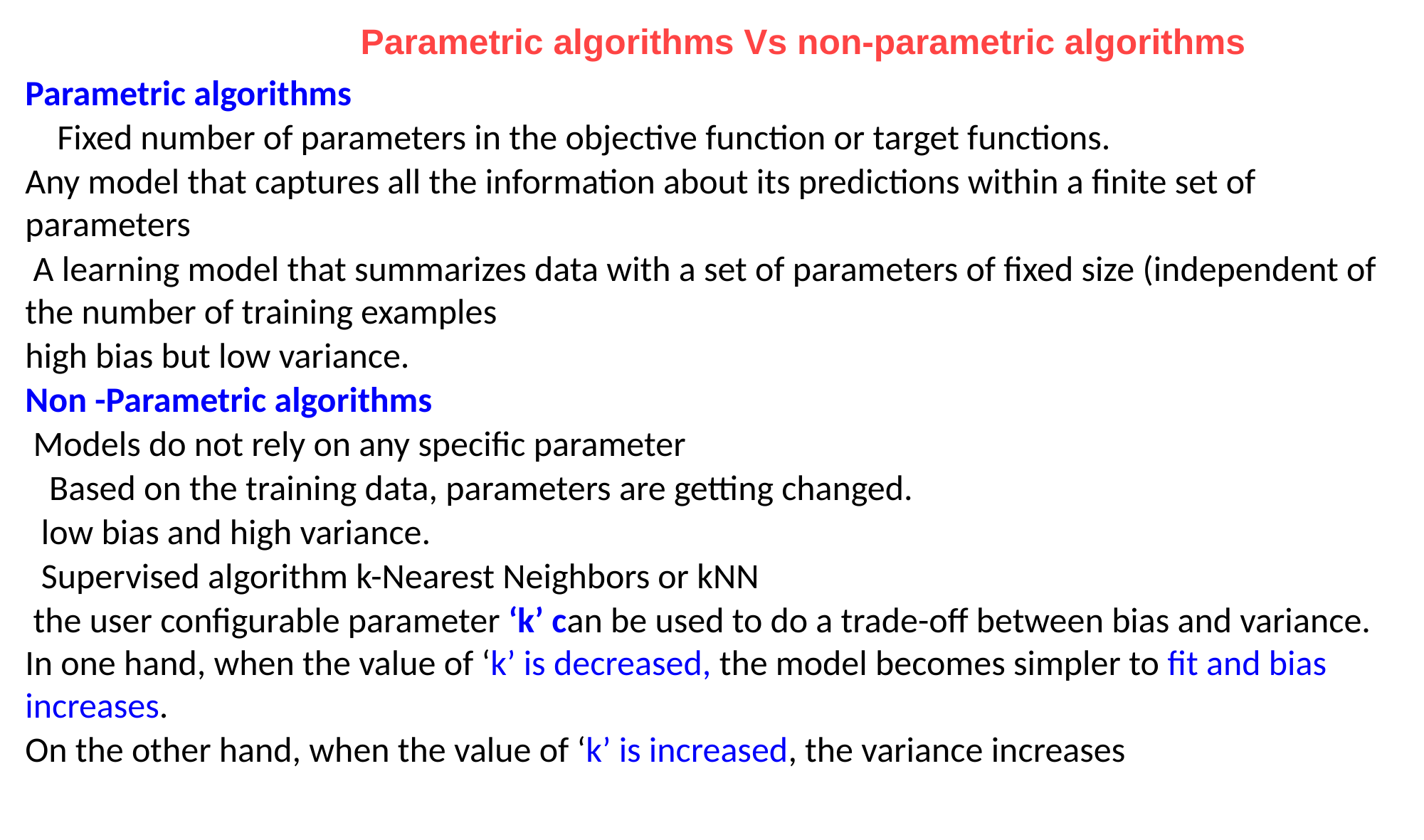

# Parametric algorithms Vs non-parametric algorithms
Parametric algorithms
    Fixed number of parameters in the objective function or target functions.
Any model that captures all the information about its predictions within a finite set of parameters
 A learning model that summarizes data with a set of parameters of fixed size (independent of the number of training examples
high bias but low variance.
Non -Parametric algorithms
 Models do not rely on any specific parameter
   Based on the training data, parameters are getting changed.
  low bias and high variance.
  Supervised algorithm k-Nearest Neighbors or kNN
 the user configurable parameter ‘k’ can be used to do a trade-off between bias and variance. In one hand, when the value of ‘k’ is decreased, the model becomes simpler to fit and bias increases.
On the other hand, when the value of ‘k’ is increased, the variance increases